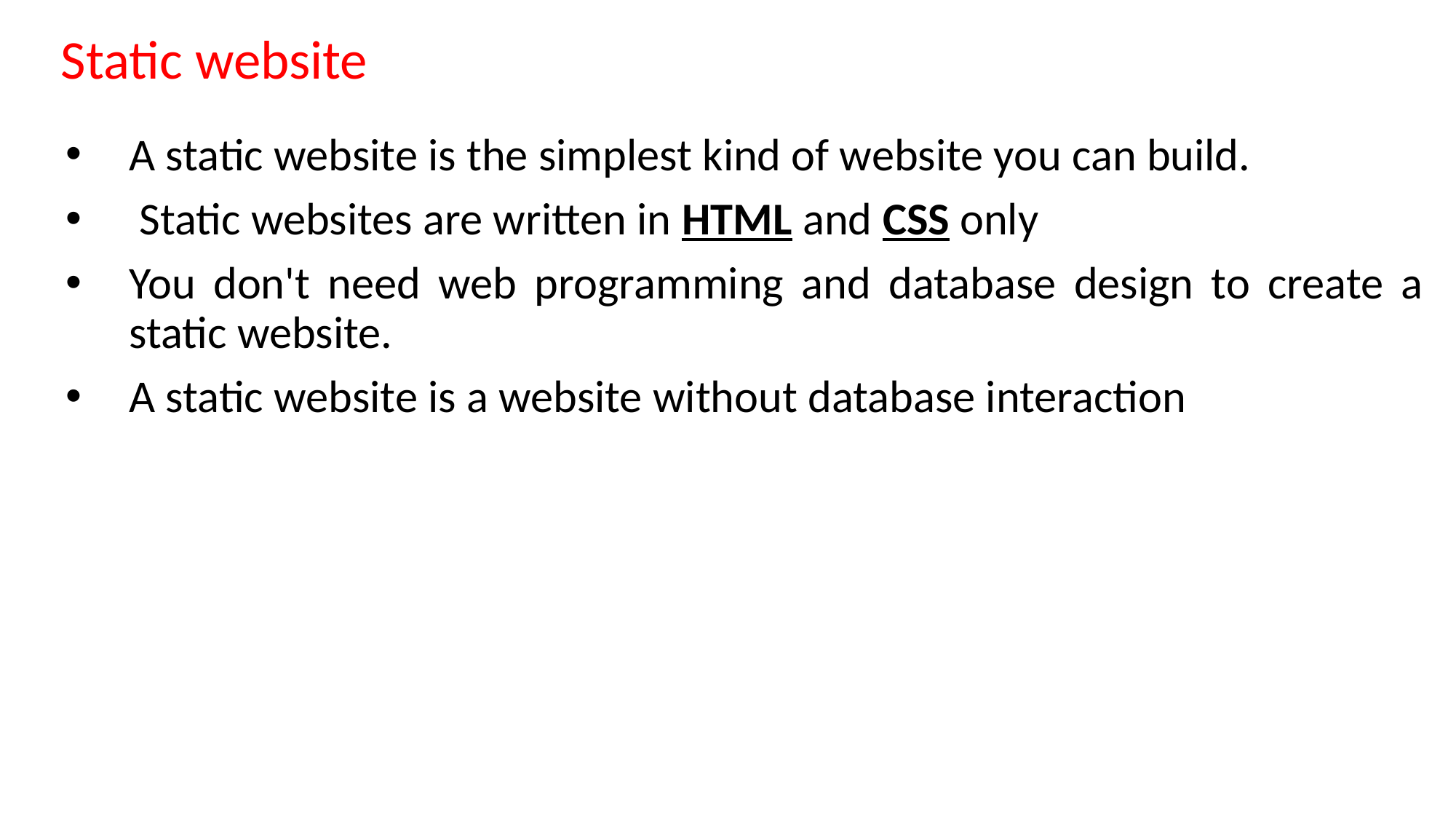

# Static website

A static website is the simplest kind of website you can build.
 Static websites are written in HTML and CSS only
You don't need web programming and database design to create a static website.
A static website is a website without database interaction